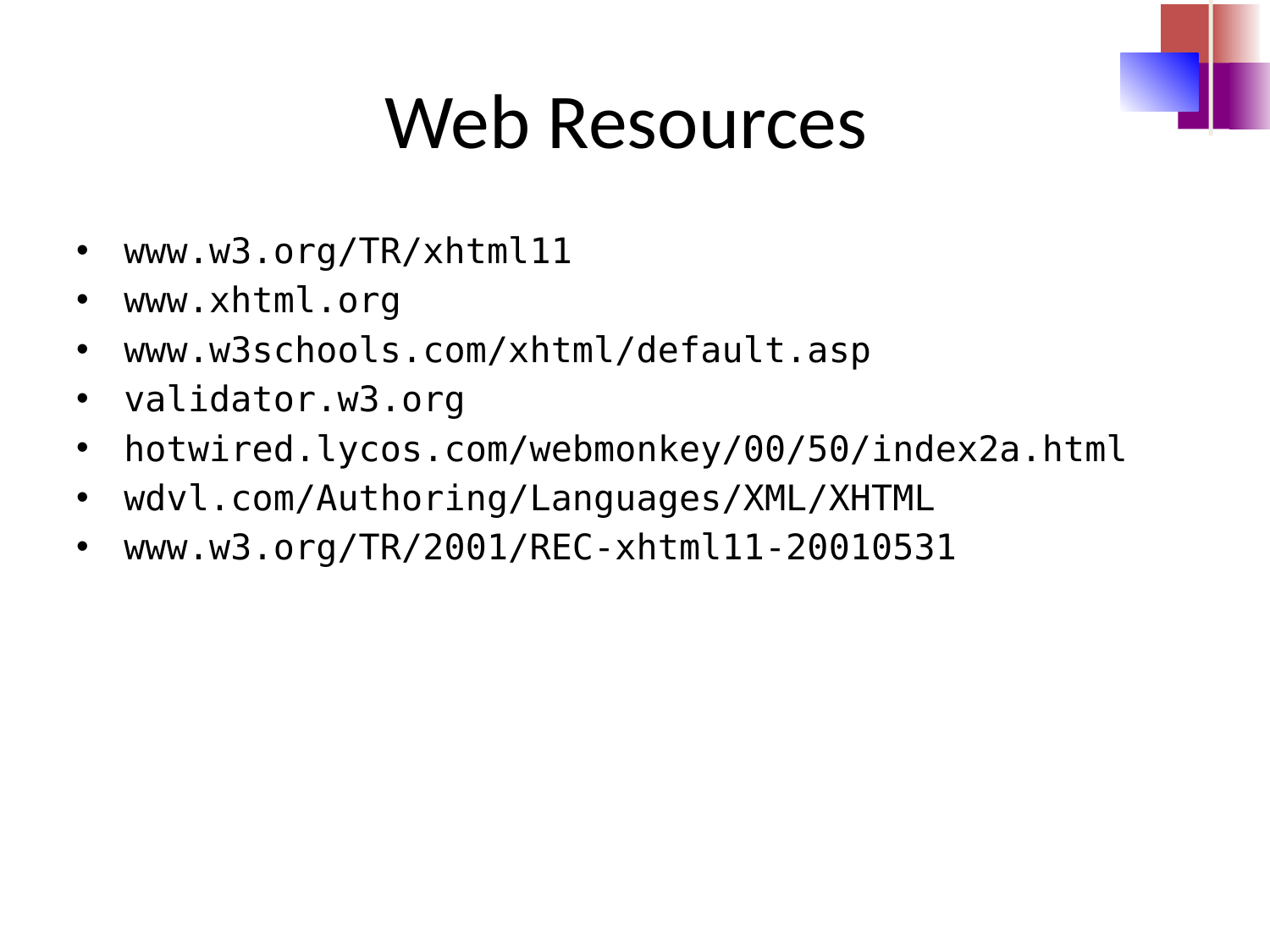

Web Resources
www.w3.org/TR/xhtml11
www.xhtml.org
www.w3schools.com/xhtml/default.asp
validator.w3.org
hotwired.lycos.com/webmonkey/00/50/index2a.html
wdvl.com/Authoring/Languages/XML/XHTML
www.w3.org/TR/2001/REC-xhtml11-20010531